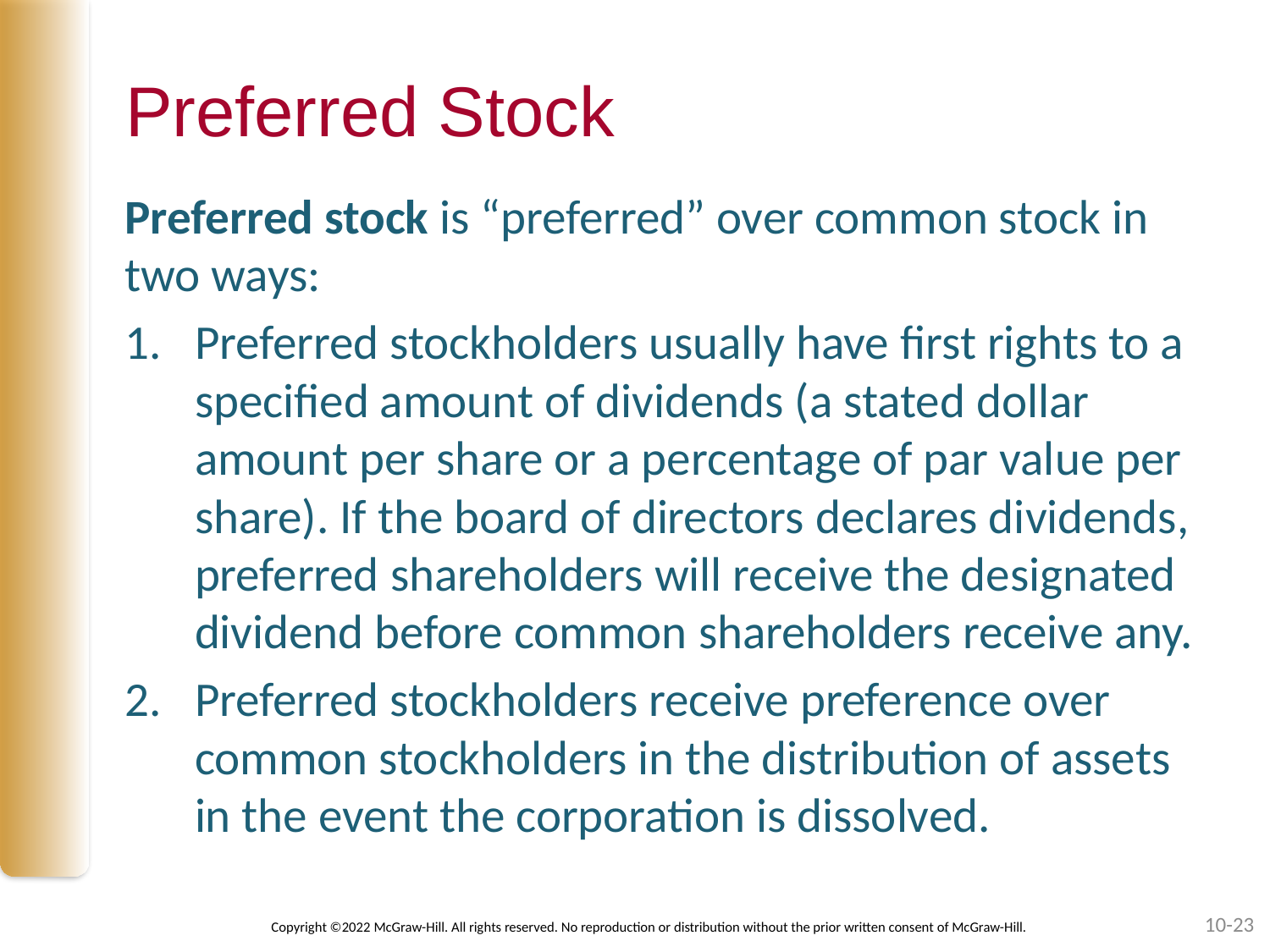

# Preferred Stock
Preferred stock is “preferred” over common stock in two ways:
Preferred stockholders usually have first rights to a specified amount of dividends (a stated dollar amount per share or a percentage of par value per share). If the board of directors declares dividends, preferred shareholders will receive the designated dividend before common shareholders receive any.
Preferred stockholders receive preference over common stockholders in the distribution of assets in the event the corporation is dissolved.
10-23
Copyright ©2022 McGraw-Hill. All rights reserved. No reproduction or distribution without the prior written consent of McGraw-Hill.